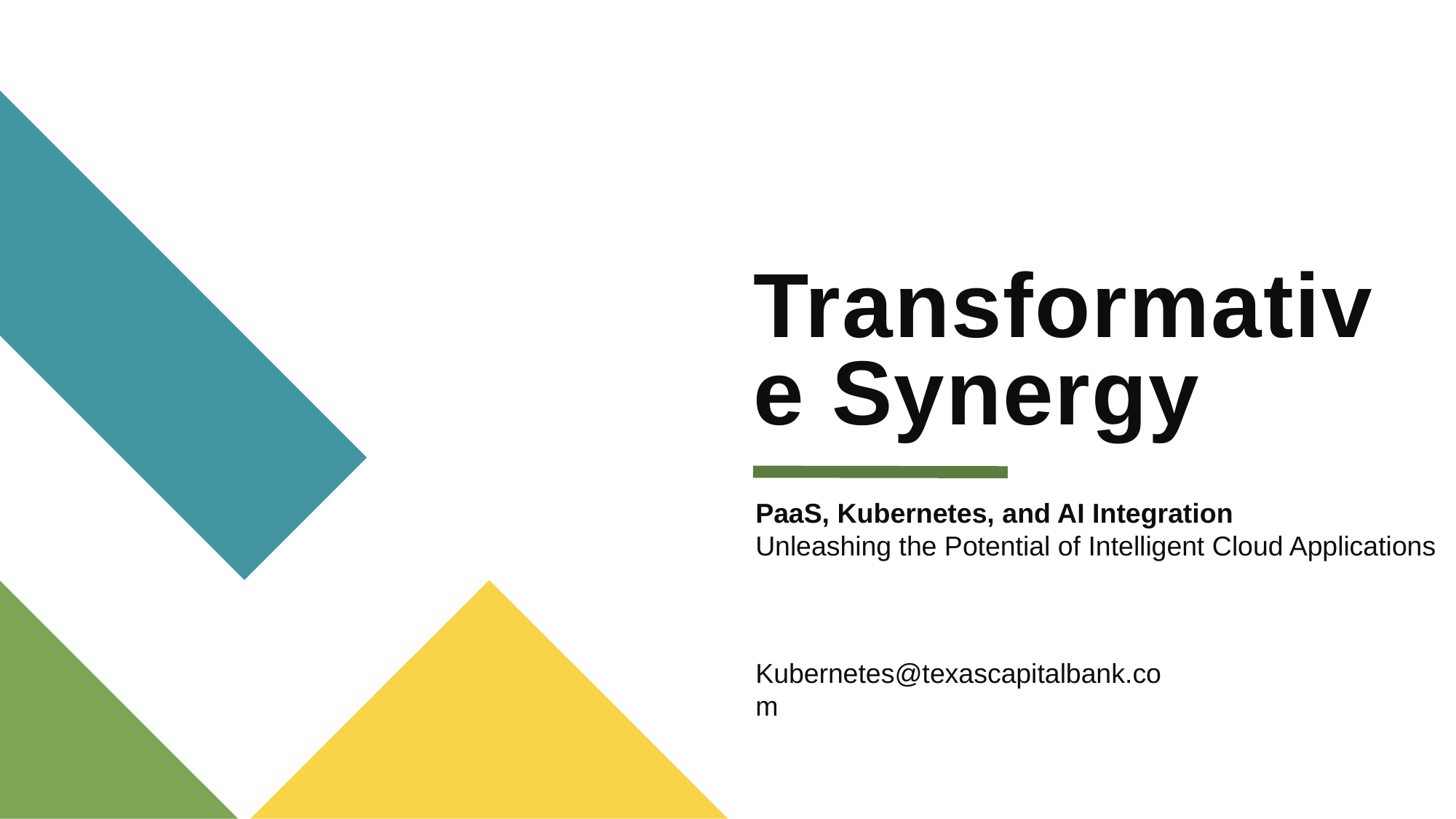

# Transformative Synergy
PaaS, Kubernetes, and AI Integration
Unleashing the Potential of Intelligent Cloud Applications
Kubernetes@texascapitalbank.com